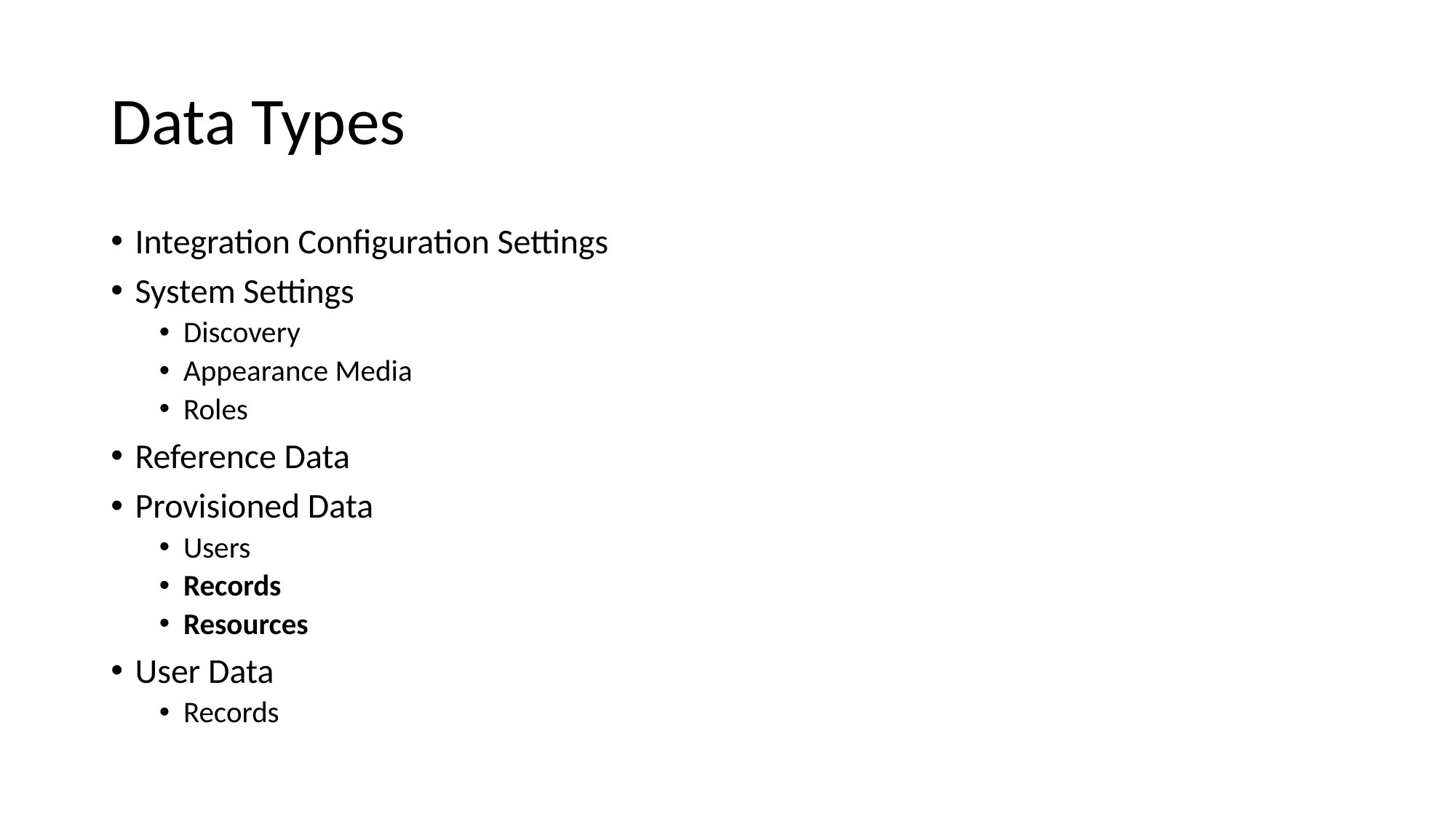

# Data Types
Integration Configuration Settings
System Settings
Discovery
Appearance Media
Roles
Reference Data
Provisioned Data
Users
Records
Resources
User Data
Records